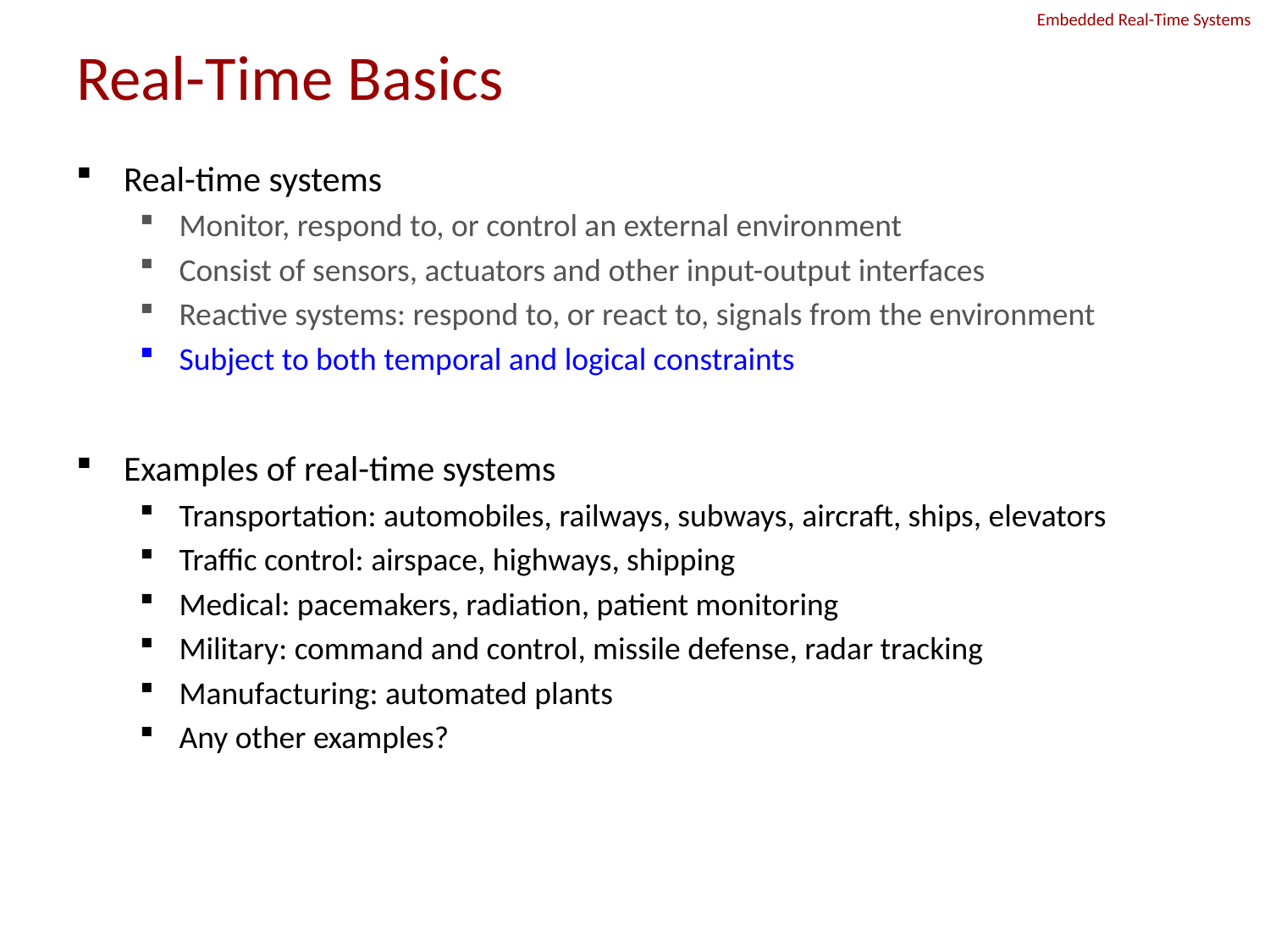

# Real-Time Basics
Real-time systems
Monitor, respond to, or control an external environment
Consist of sensors, actuators and other input-output interfaces
Reactive systems: respond to, or react to, signals from the environment
Subject to both temporal and logical constraints

Examples of real-time systems
Transportation: automobiles, railways, subways, aircraft, ships, elevators
Traffic control: airspace, highways, shipping
Medical: pacemakers, radiation, patient monitoring
Military: command and control, missile defense, radar tracking
Manufacturing: automated plants
Any other examples?